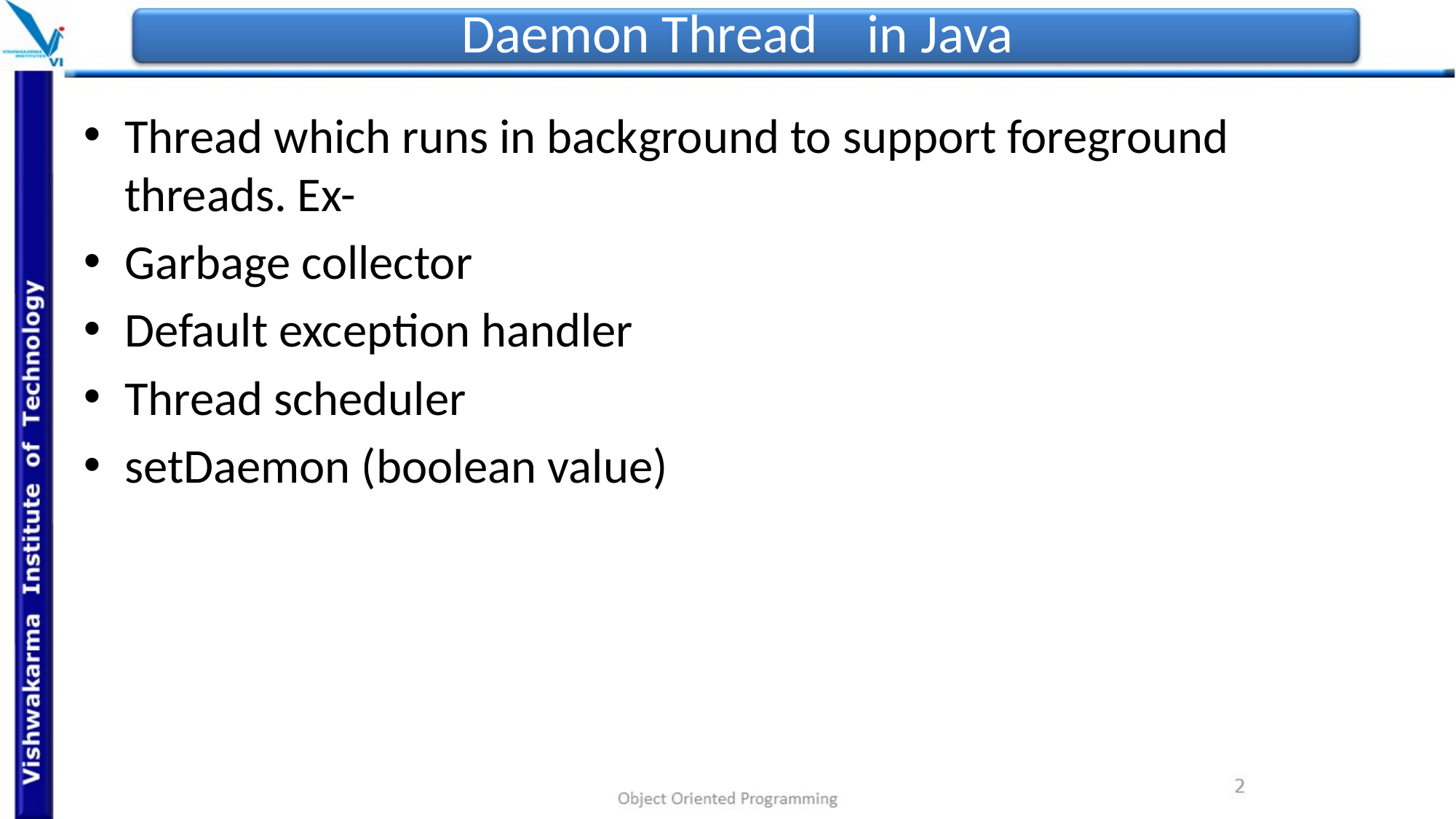

# Daemon Thread    in Java
Thread which runs in background to support foreground threads. Ex-
Garbage collector
Default exception handler
Thread scheduler
setDaemon (boolean value)